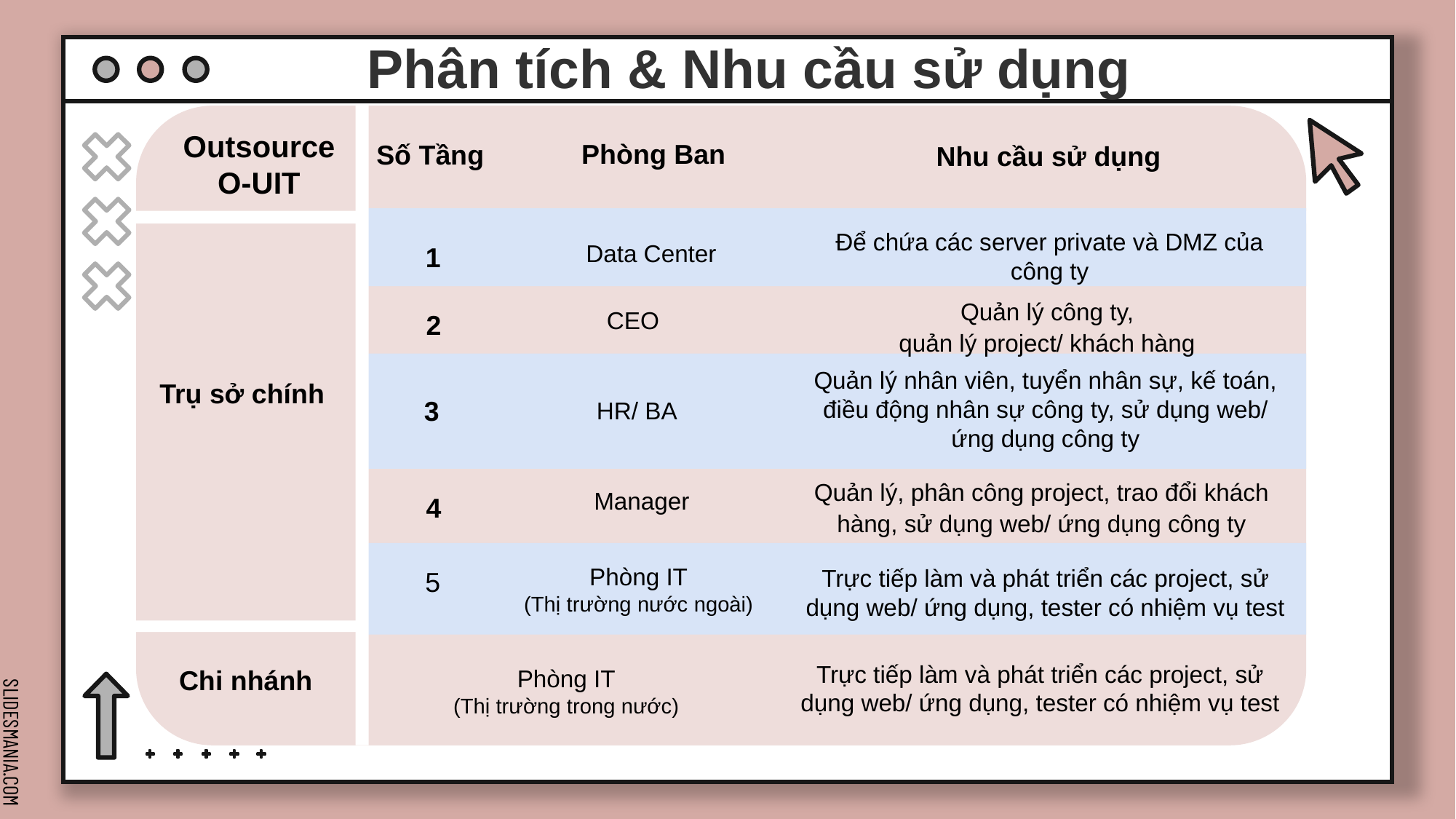

# Phân tích & Nhu cầu sử dụng

Outsource O-UIT

Phòng Ban
Số Tầng
Nhu cầu sử dụng

Để chứa các server private và DMZ của công ty
Data Center
1
Quản lý công ty,
quản lý project/ khách hàng

CEO
2

Quản lý nhân viên, tuyển nhân sự, kế toán, điều động nhân sự công ty, sử dụng web/ ứng dụng công ty

Trụ sở chính
3
HR/ BA
Quản lý, phân công project, trao đổi khách hàng, sử dụng web/ ứng dụng công ty

Manager

4

Phòng IT
(Thị trường nước ngoài)
Trực tiếp làm và phát triển các project, sử dụng web/ ứng dụng, tester có nhiệm vụ test
5

Trực tiếp làm và phát triển các project, sử dụng web/ ứng dụng, tester có nhiệm vụ test
Chi nhánh
Phòng IT
(Thị trường trong nước)